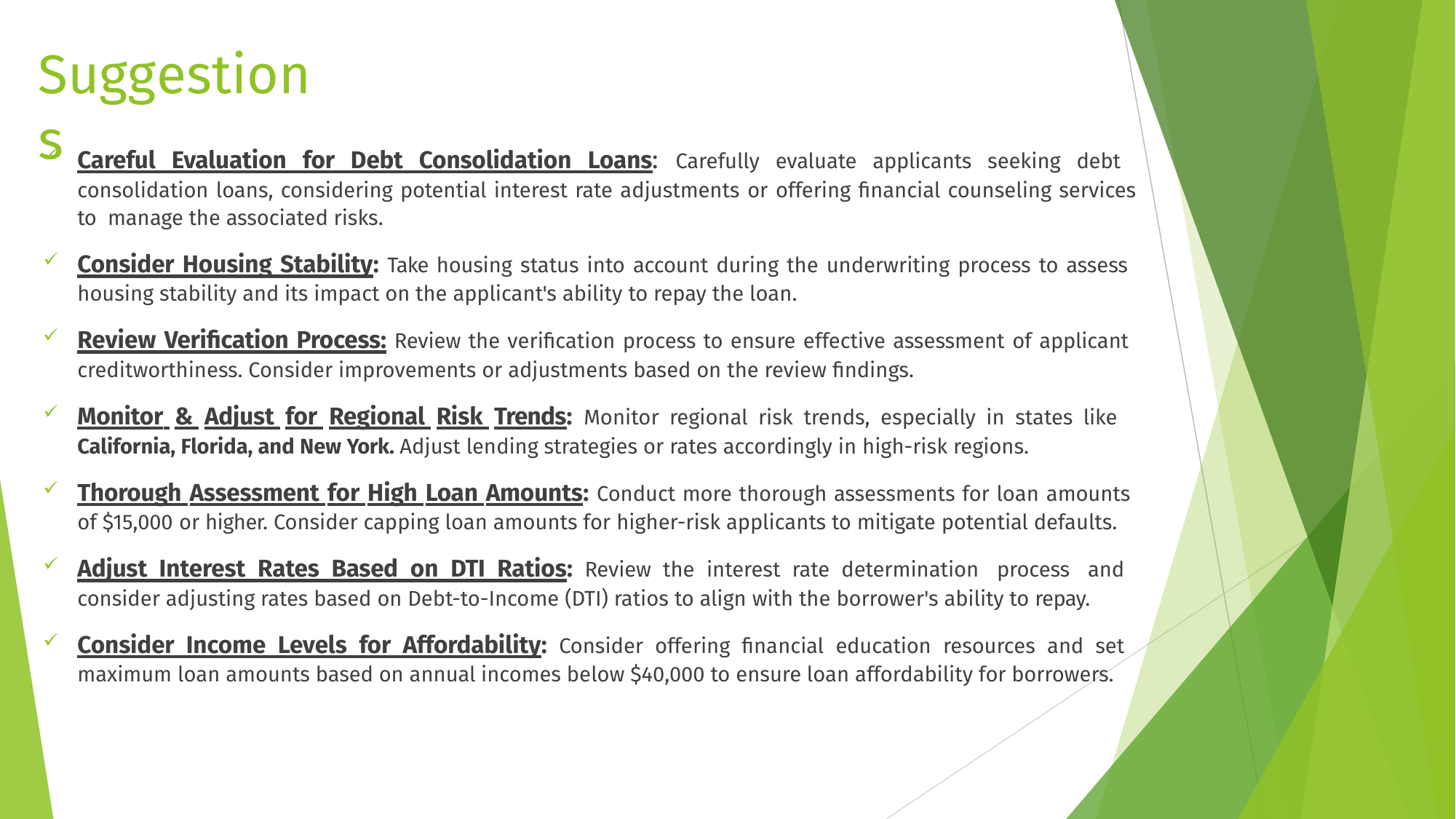

# Suggestions
Careful Evaluation for Debt Consolidation Loans: Carefully evaluate applicants seeking debt  consolidation loans, considering potential interest rate adjustments or offering financial counseling services to  manage the associated risks.
Consider Housing Stability: Take housing status into account during the underwriting process to assess  housing stability and its impact on the applicant's ability to repay the loan.
Review Verification Process: Review the verification process to ensure effective assessment of applicant  creditworthiness. Consider improvements or adjustments based on the review findings.
Monitor & Adjust for Regional Risk Trends: Monitor regional risk trends, especially in states like
California, Florida, and New York. Adjust lending strategies or rates accordingly in high-risk regions.
Thorough Assessment for High Loan Amounts: Conduct more thorough assessments for loan amounts  of $15,000 or higher. Consider capping loan amounts for higher-risk applicants to mitigate potential defaults.
Adjust Interest Rates Based on DTI Ratios: Review the interest rate determination process and  consider adjusting rates based on Debt-to-Income (DTI) ratios to align with the borrower's ability to repay.
Consider Income Levels for Affordability: Consider offering financial education resources and set  maximum loan amounts based on annual incomes below $40,000 to ensure loan affordability for borrowers.